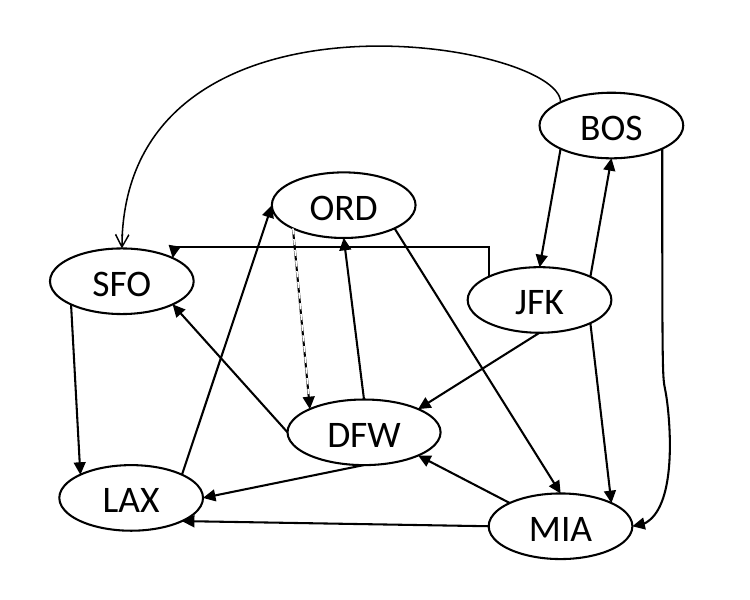

BOS
ORD
SFO
JFK
DFW
LAX
MIA